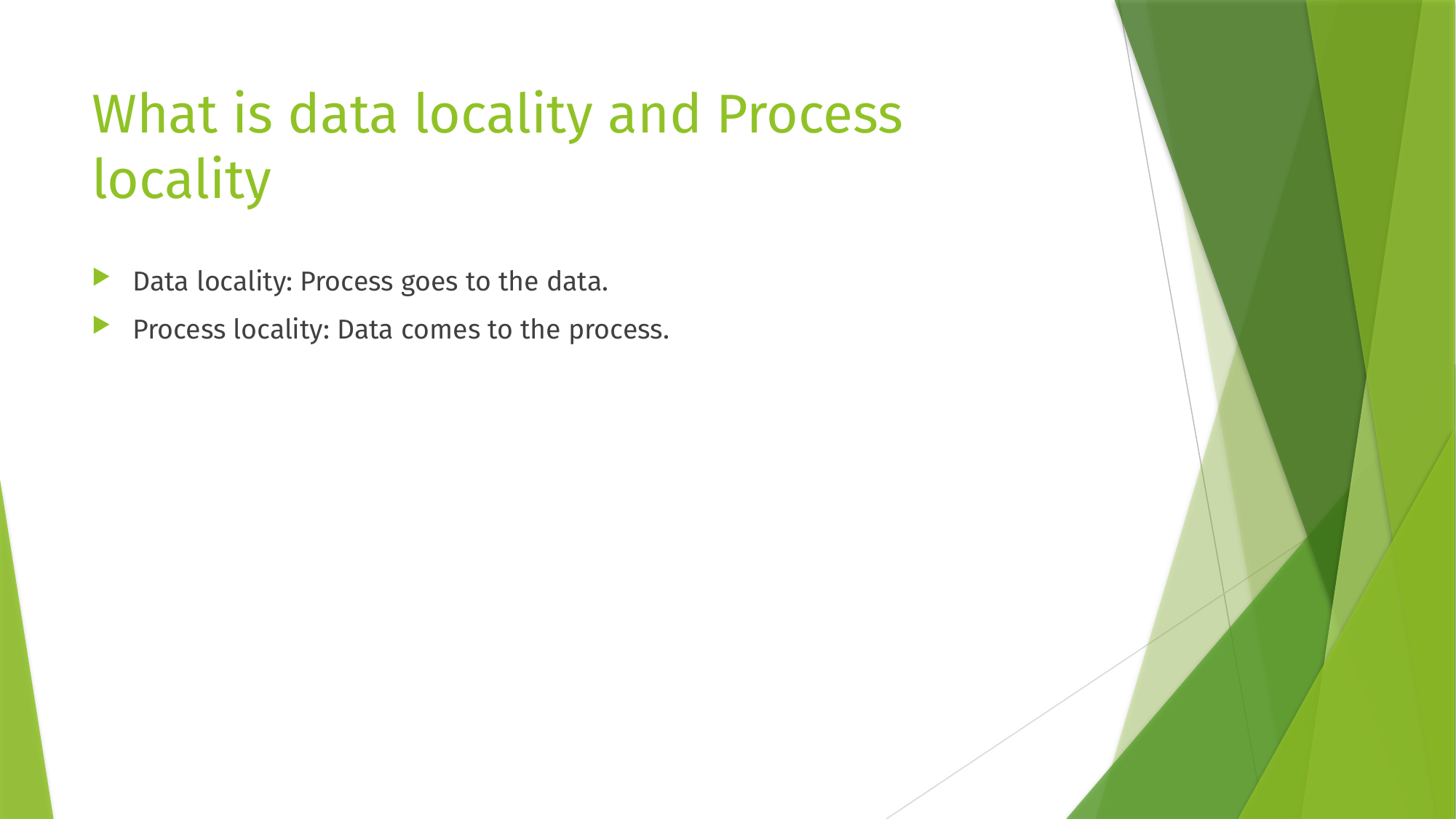

# What is data locality and Process locality
Data locality: Process goes to the data.
Process locality: Data comes to the process.